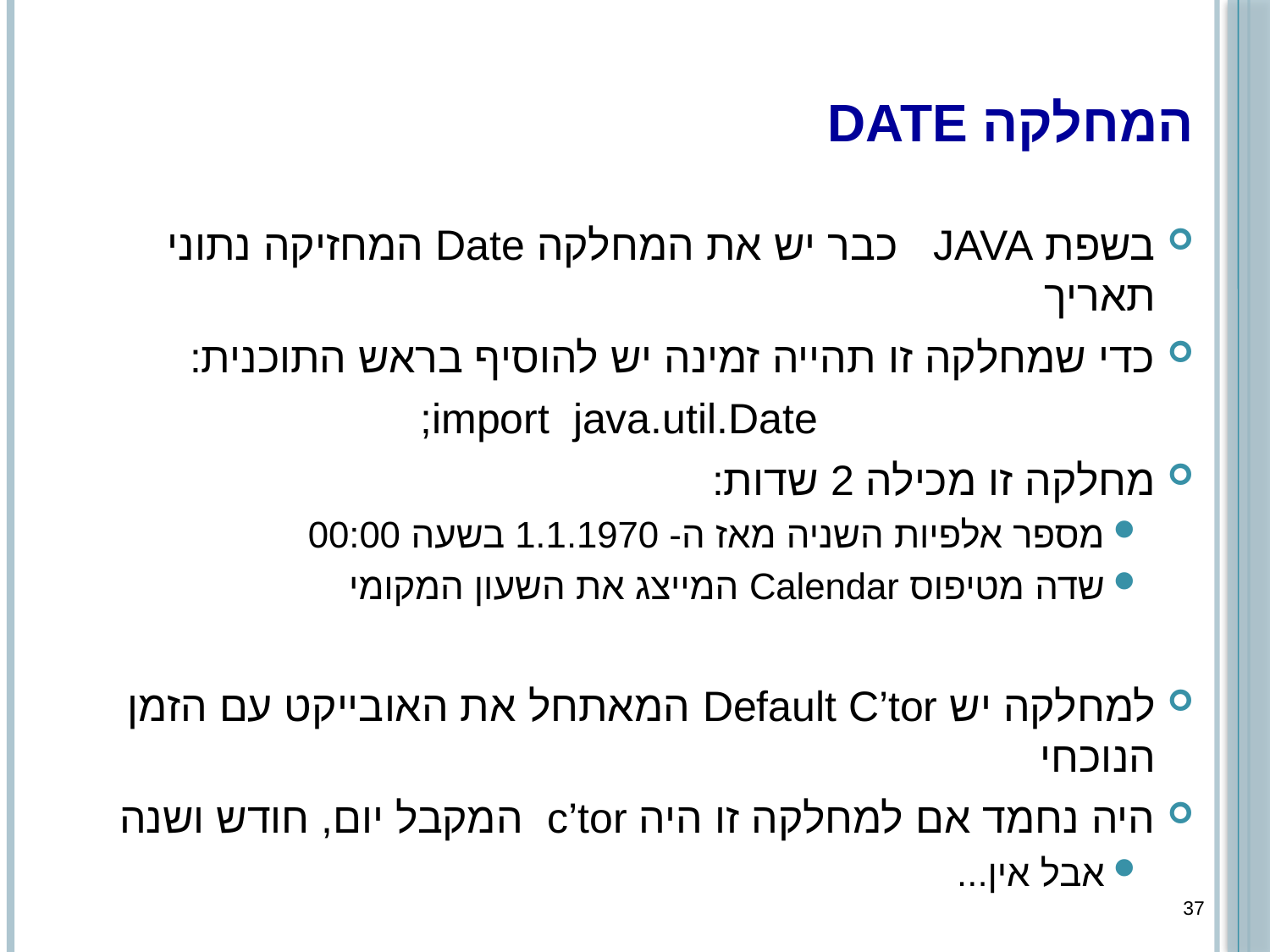

# המחלקה Date
בשפת JAVA   כבר יש את המחלקה Date המחזיקה נתוני תאריך
כדי שמחלקה זו תהייה זמינה יש להוסיף בראש התוכנית:
import  java.util.Date;
מחלקה זו מכילה 2 שדות:
מספר אלפיות השניה מאז ה- 1.1.1970 בשעה 00:00
שדה מטיפוס Calendar המייצג את השעון המקומי

למחלקה יש Default C’tor המאתחל את האובייקט עם הזמן הנוכחי
היה נחמד אם למחלקה זו היה c’tor  המקבל יום, חודש ושנה
אבל אין...